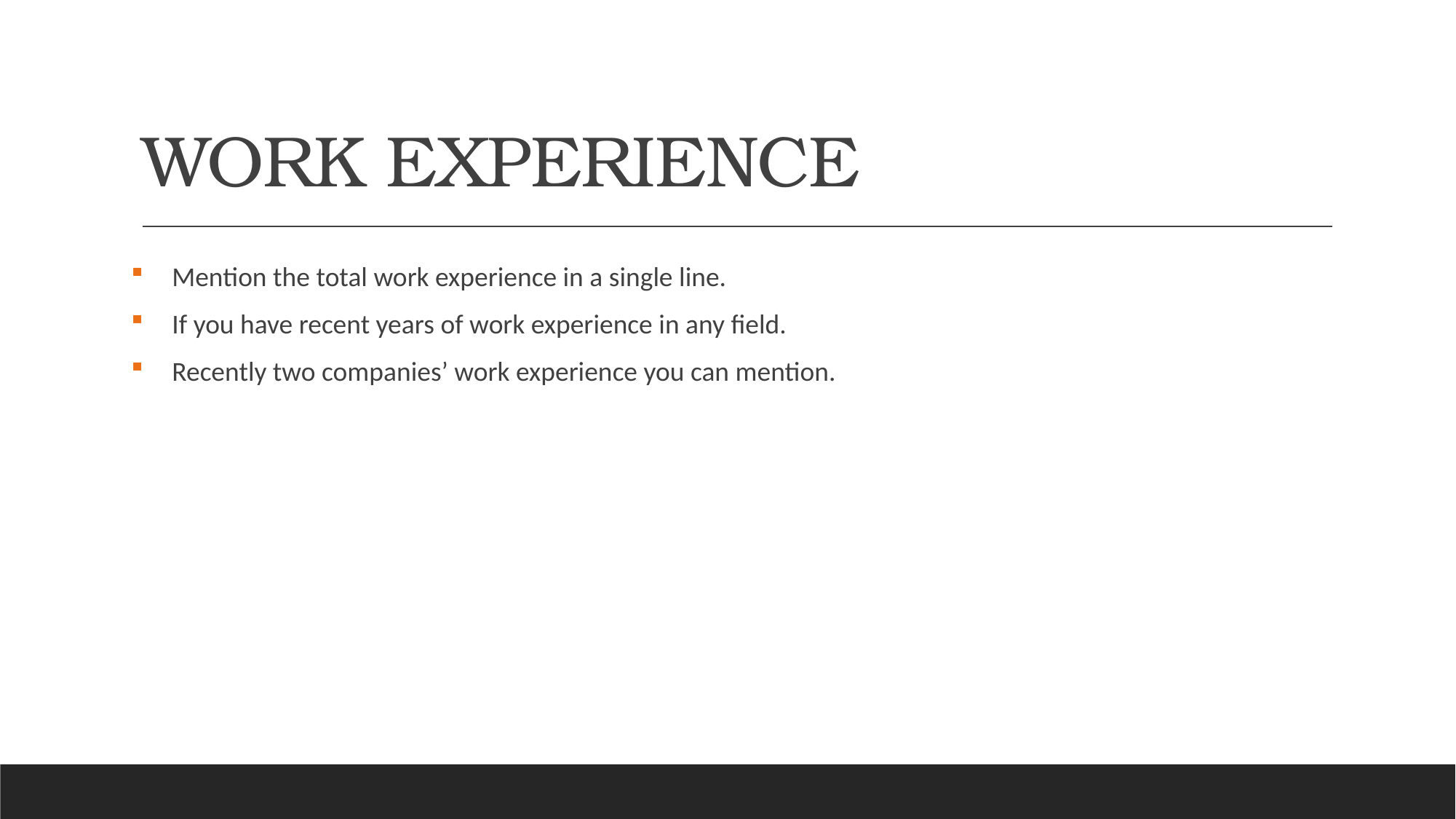

# WORK EXPERIENCE
Mention the total work experience in a single line.
If you have recent years of work experience in any field.
Recently two companies’ work experience you can mention.